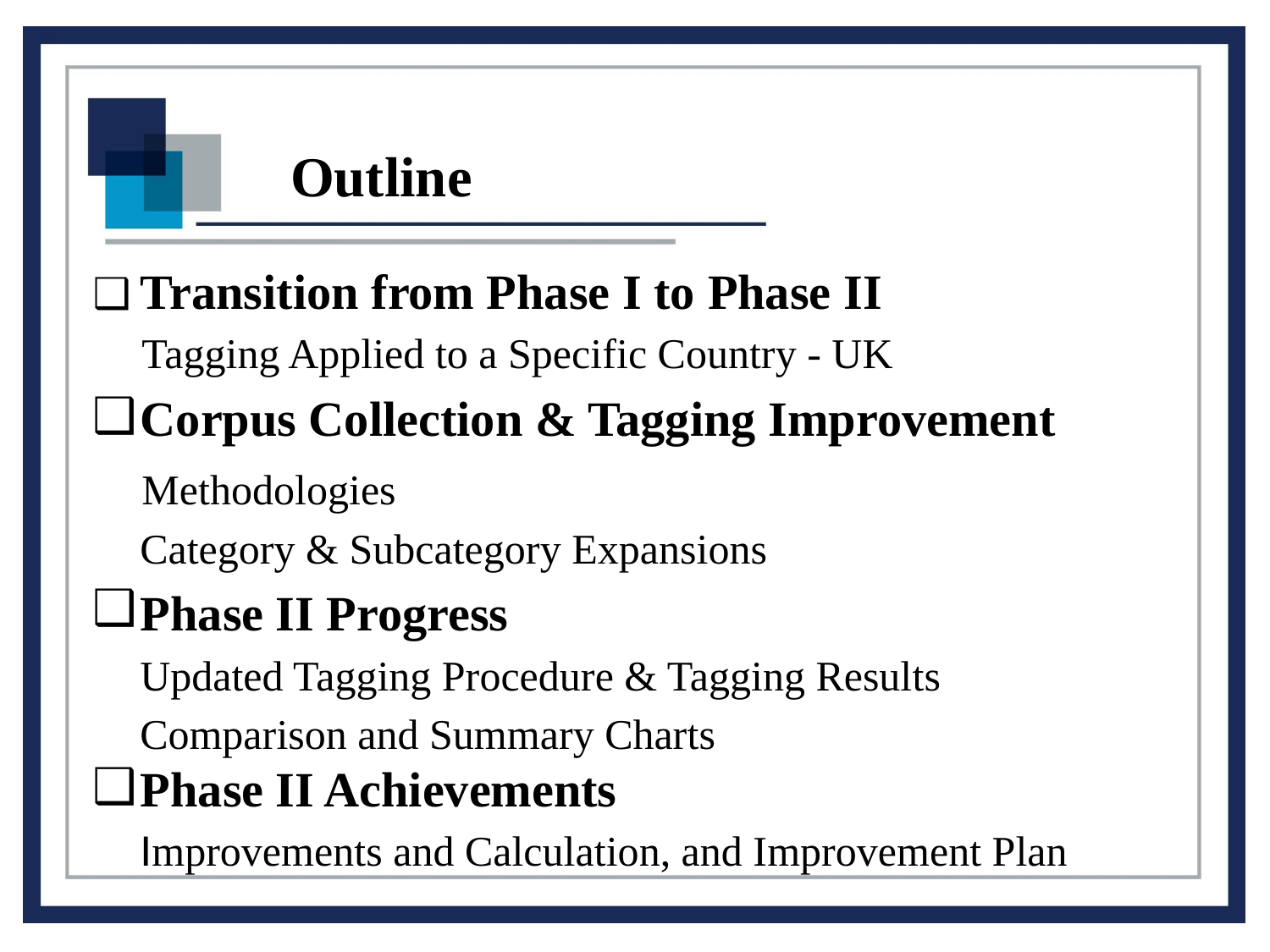

Outline
Transition from Phase I to Phase II
    Tagging Applied to a Specific Country - UK
Corpus Collection & Tagging Improvement
    Methodologies
    Category & Subcategory Expansions
Phase II Progress
    Updated Tagging Procedure & Tagging Results
    Comparison and Summary Charts
Phase II Achievements
    Improvements and Calculation, and Improvement Plan